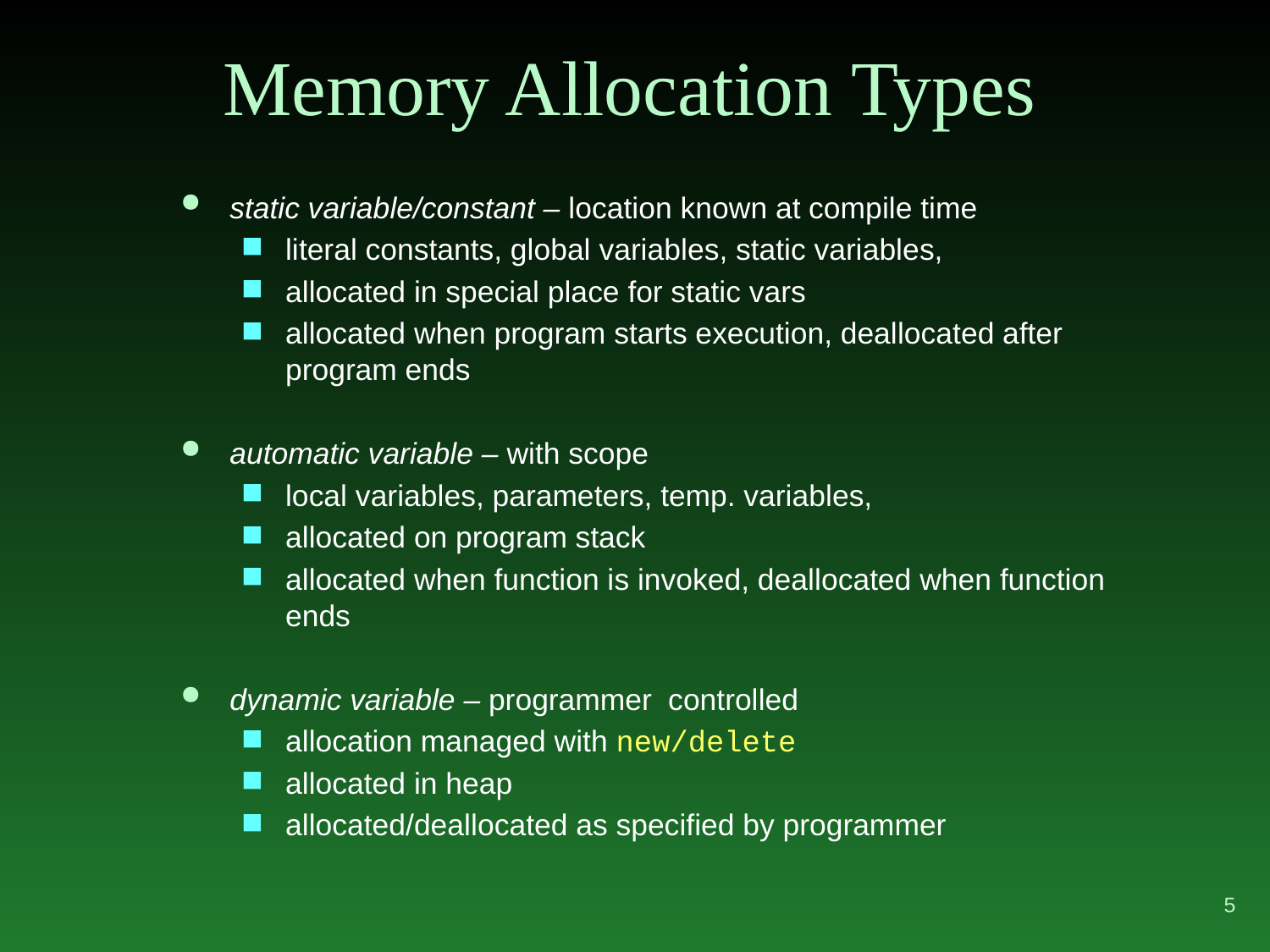

# Memory Allocation Types
static variable/constant – location known at compile time
literal constants, global variables, static variables,
allocated in special place for static vars
allocated when program starts execution, deallocated after program ends

automatic variable – with scope
local variables, parameters, temp. variables,
allocated on program stack
allocated when function is invoked, deallocated when function ends

dynamic variable – programmer  controlled
allocation managed with new/delete
allocated in heap
allocated/deallocated as specified by programmer
5